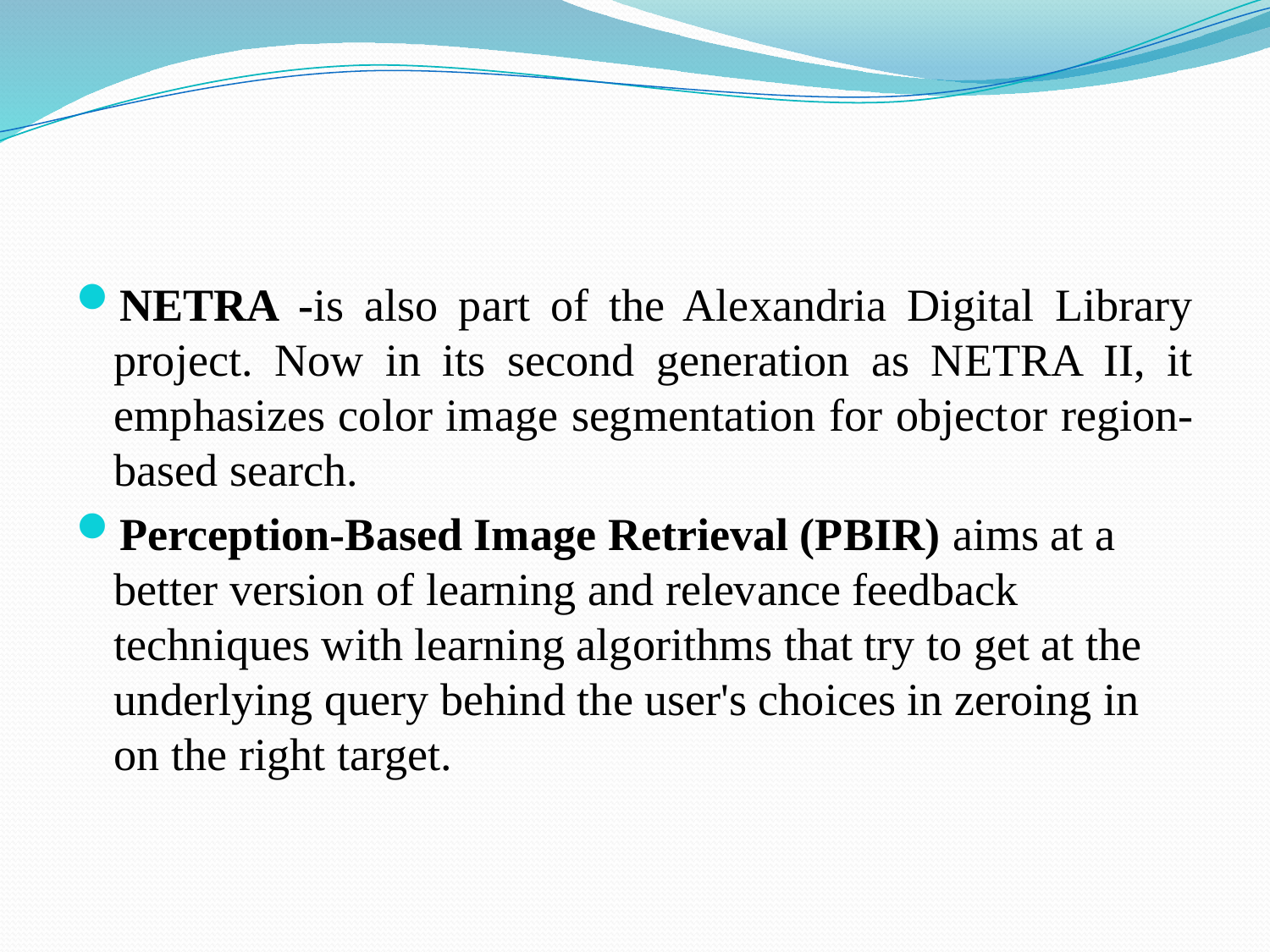

#
NETRA -is also part of the Alexandria Digital Library project. Now in its second generation as NETRA II, it emphasizes color image segmentation for object­or region- based search.
Perception-Based Image Retrieval (PBIR) aims at a better version of learning and relevance feedback techniques with learning algorithms that try to get at the underlying query behind the user's choices in zeroing in on the right target.